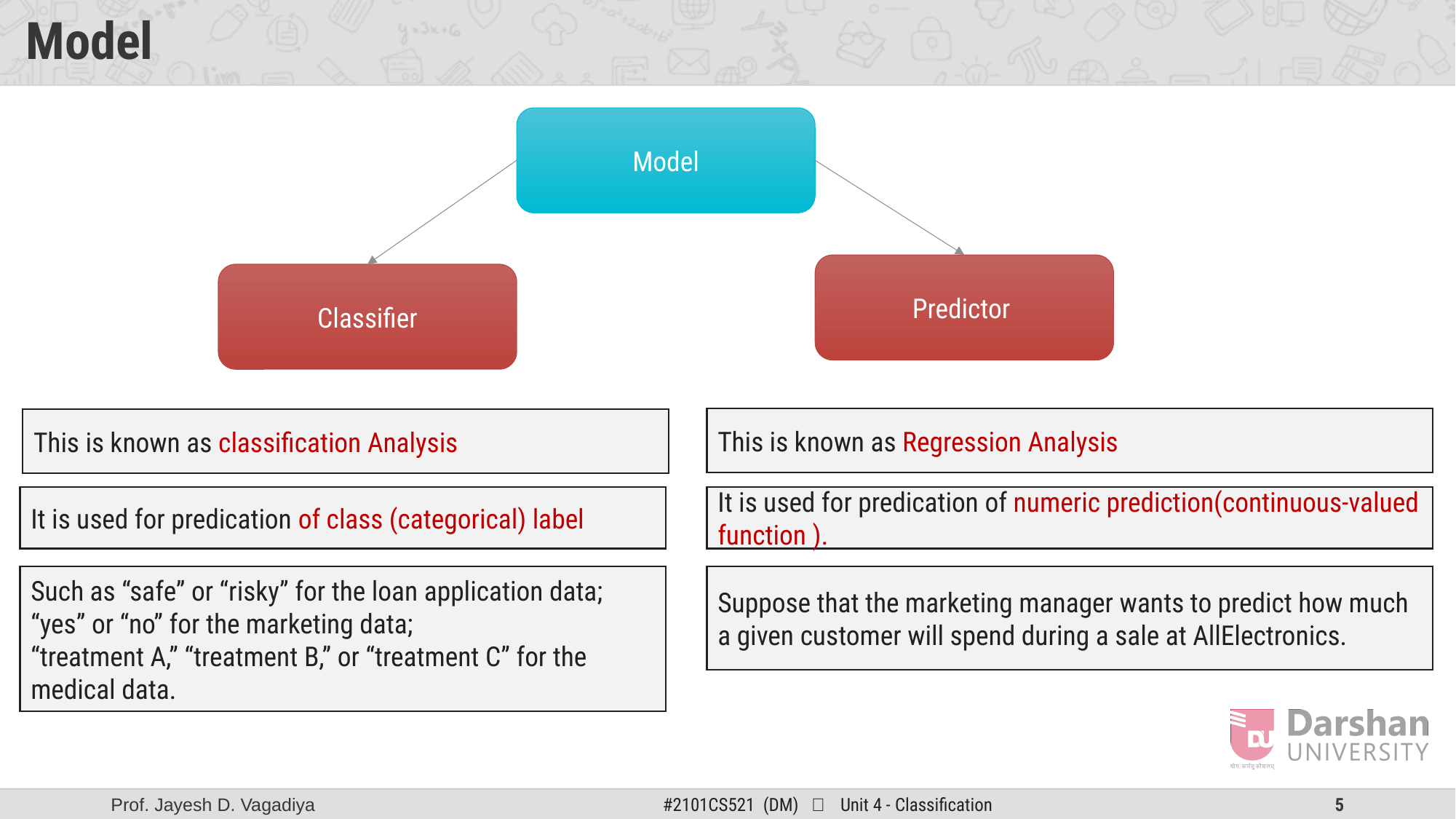

# Model
Model
Predictor
Classifier
This is known as Regression Analysis
This is known as classification Analysis
It is used for predication of class (categorical) label
It is used for predication of numeric prediction(continuous-valued function ).
Such as “safe” or “risky” for the loan application data; “yes” or “no” for the marketing data;
“treatment A,” “treatment B,” or “treatment C” for the medical data.
Suppose that the marketing manager wants to predict how much a given customer will spend during a sale at AllElectronics.